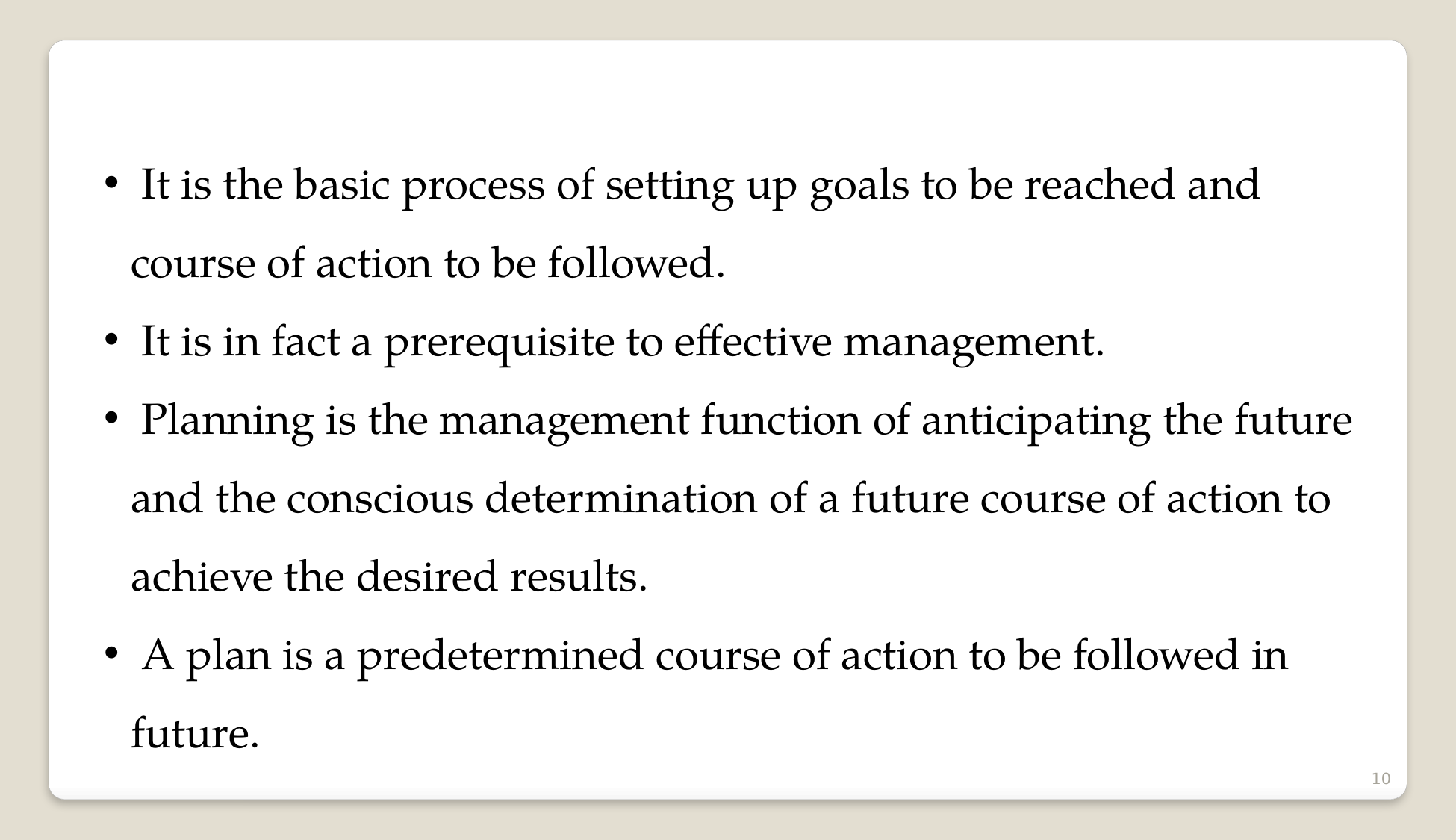

It is the basic process of setting up goals to be reached and course of action to be followed.
 It is in fact a prerequisite to effective management.
 Planning is the management function of anticipating the future and the conscious determination of a future course of action to achieve the desired results.
 A plan is a predetermined course of action to be followed in future.

10